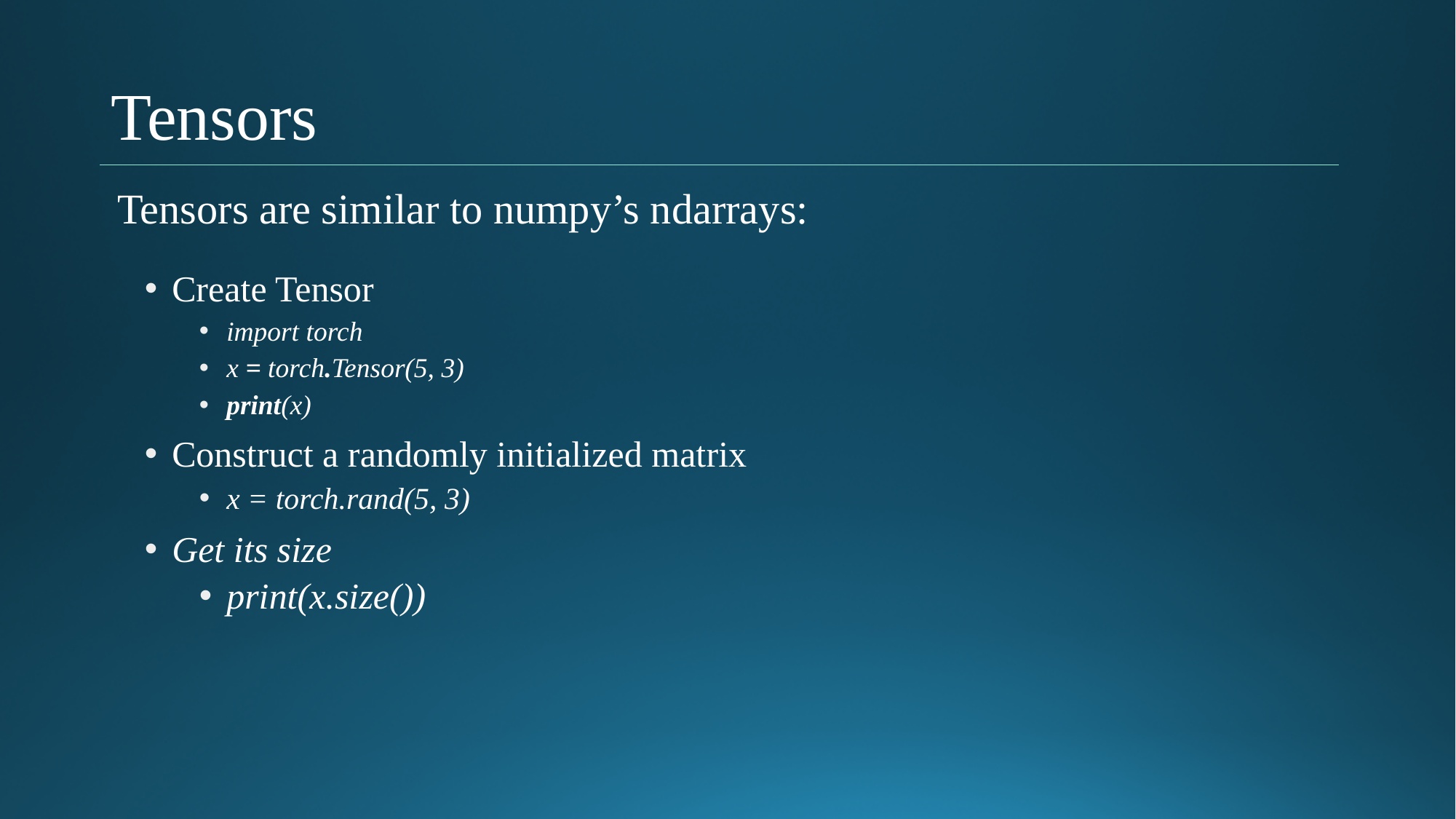

# Tensors
Tensors are similar to numpy’s ndarrays:
Create Tensor
import torch
x = torch.Tensor(5, 3)
print(x)
Construct a randomly initialized matrix
x = torch.rand(5, 3)
Get its size
print(x.size())